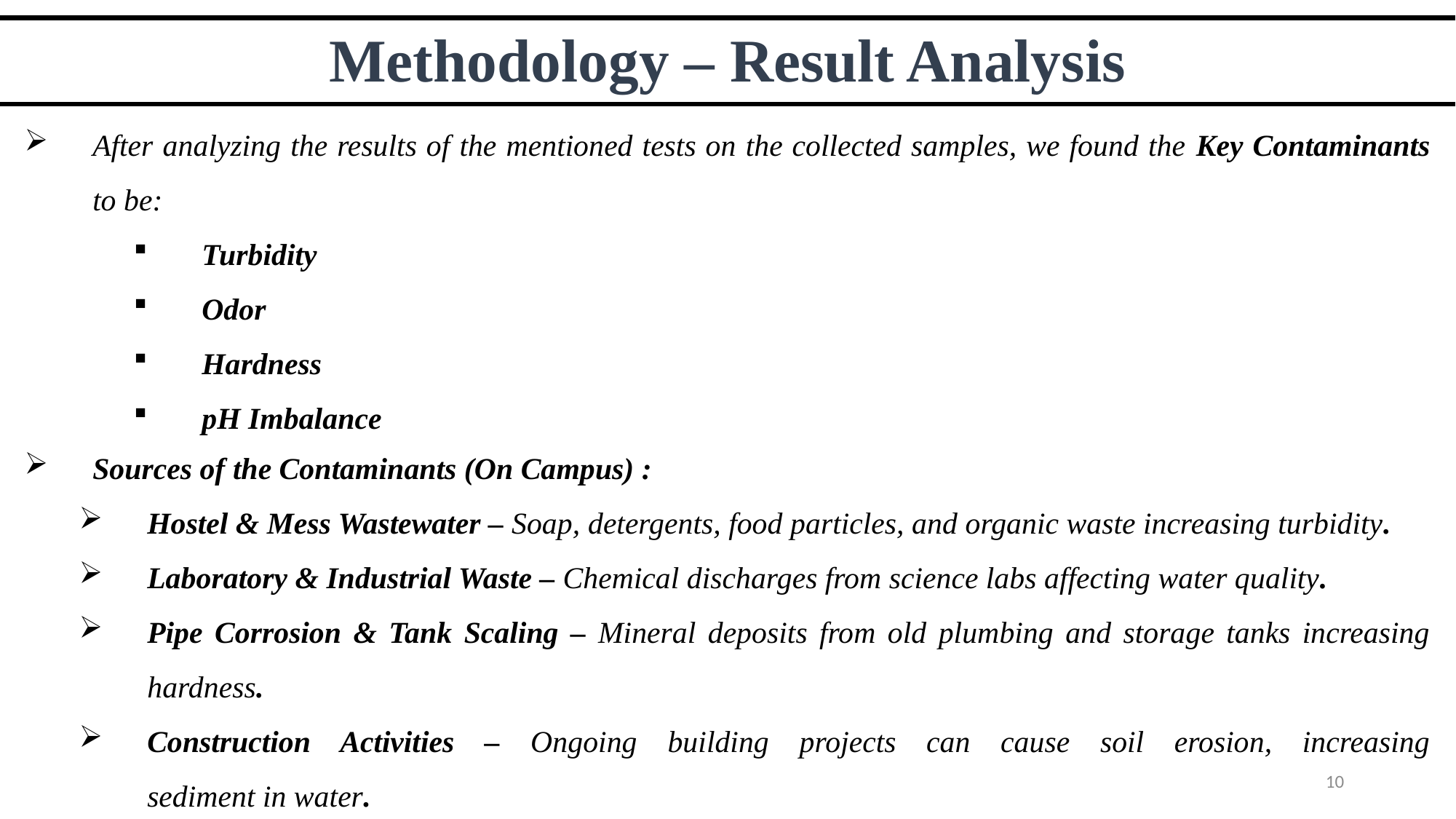

Methodology – Result Analysis
After analyzing the results of the mentioned tests on the collected samples, we found the Key Contaminants to be:
Turbidity
Odor
Hardness
pH Imbalance
Sources of the Contaminants (On Campus) :
Hostel & Mess Wastewater – Soap, detergents, food particles, and organic waste increasing turbidity.
Laboratory & Industrial Waste – Chemical discharges from science labs affecting water quality.
Pipe Corrosion & Tank Scaling – Mineral deposits from old plumbing and storage tanks increasing hardness.
Construction Activities – Ongoing building projects can cause soil erosion, increasing sediment in water.
10